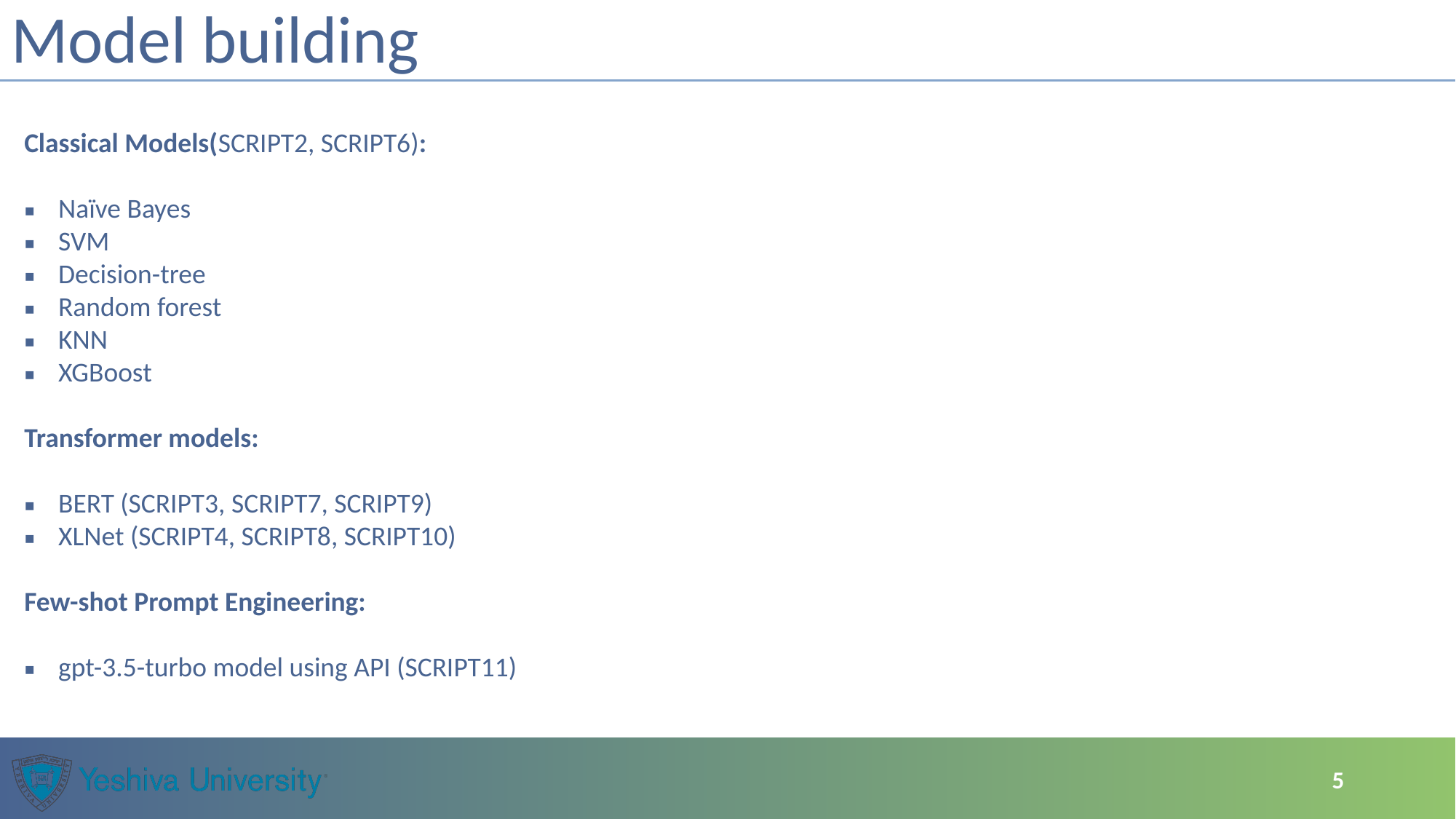

# Model building
Classical Models(SCRIPT2, SCRIPT6):

Naïve Bayes
SVM
Decision-tree
Random forest
KNN
XGBoost

Transformer models:

BERT (SCRIPT3, SCRIPT7, SCRIPT9)
XLNet (SCRIPT4, SCRIPT8, SCRIPT10)

Few-shot Prompt Engineering:

gpt-3.5-turbo model using API (SCRIPT11)

5